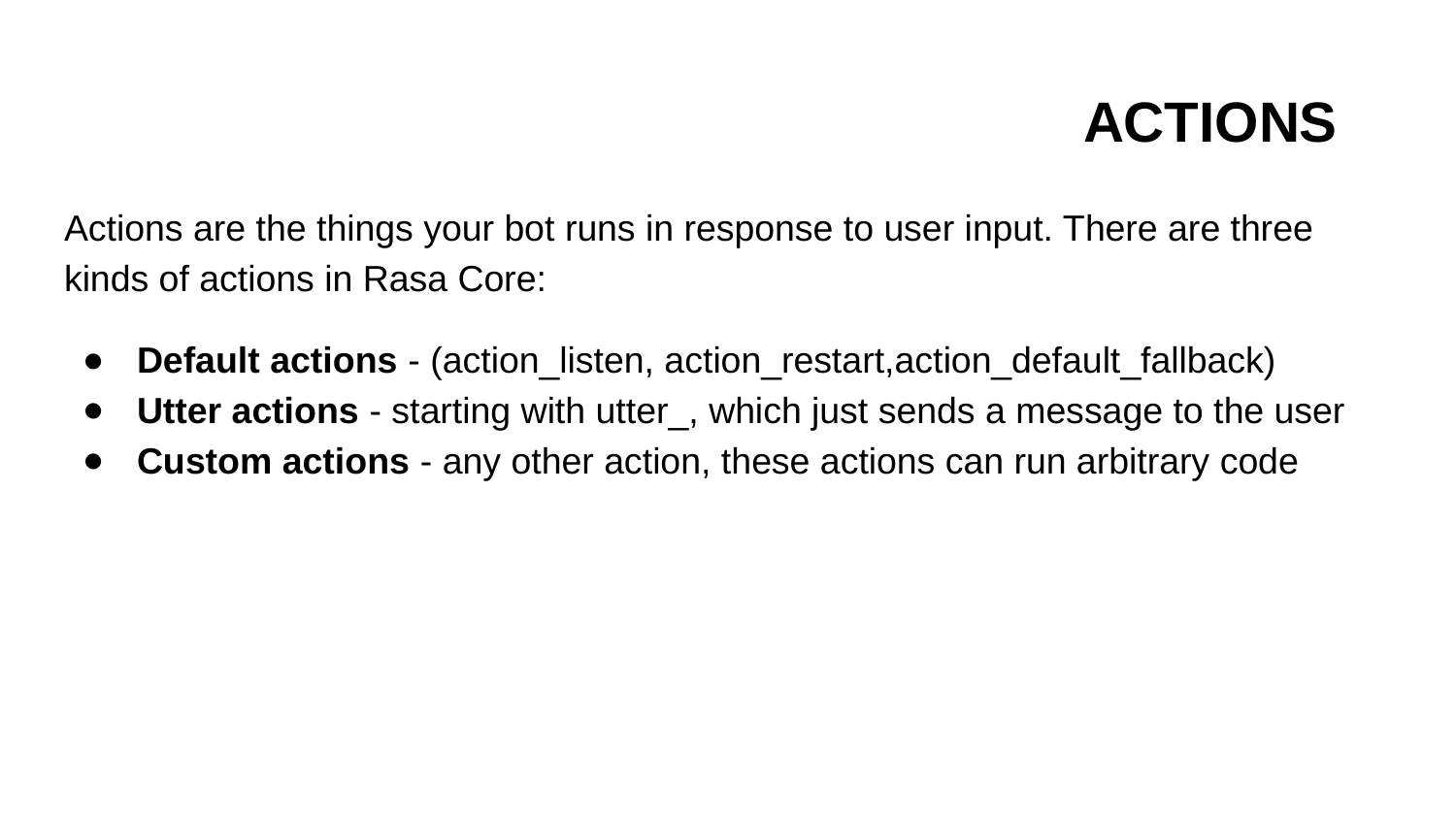

# ACTIONS
Actions are the things your bot runs in response to user input. There are three kinds of actions in Rasa Core:
Default actions - (action_listen, action_restart,action_default_fallback)
Utter actions - starting with utter_, which just sends a message to the user
Custom actions - any other action, these actions can run arbitrary code